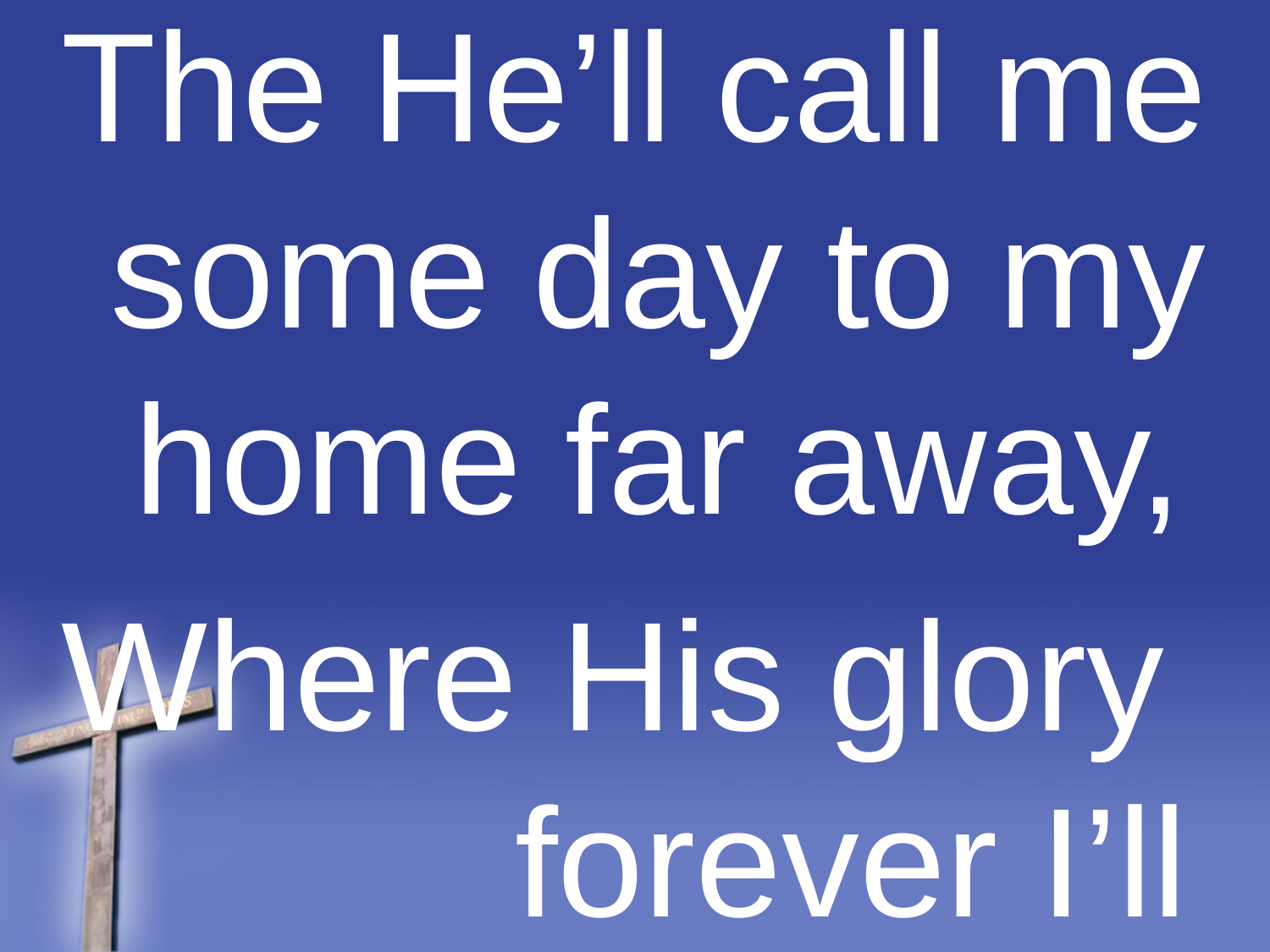

The He’ll call me some day to my home far away,
 Where His glory            forever I’ll share.